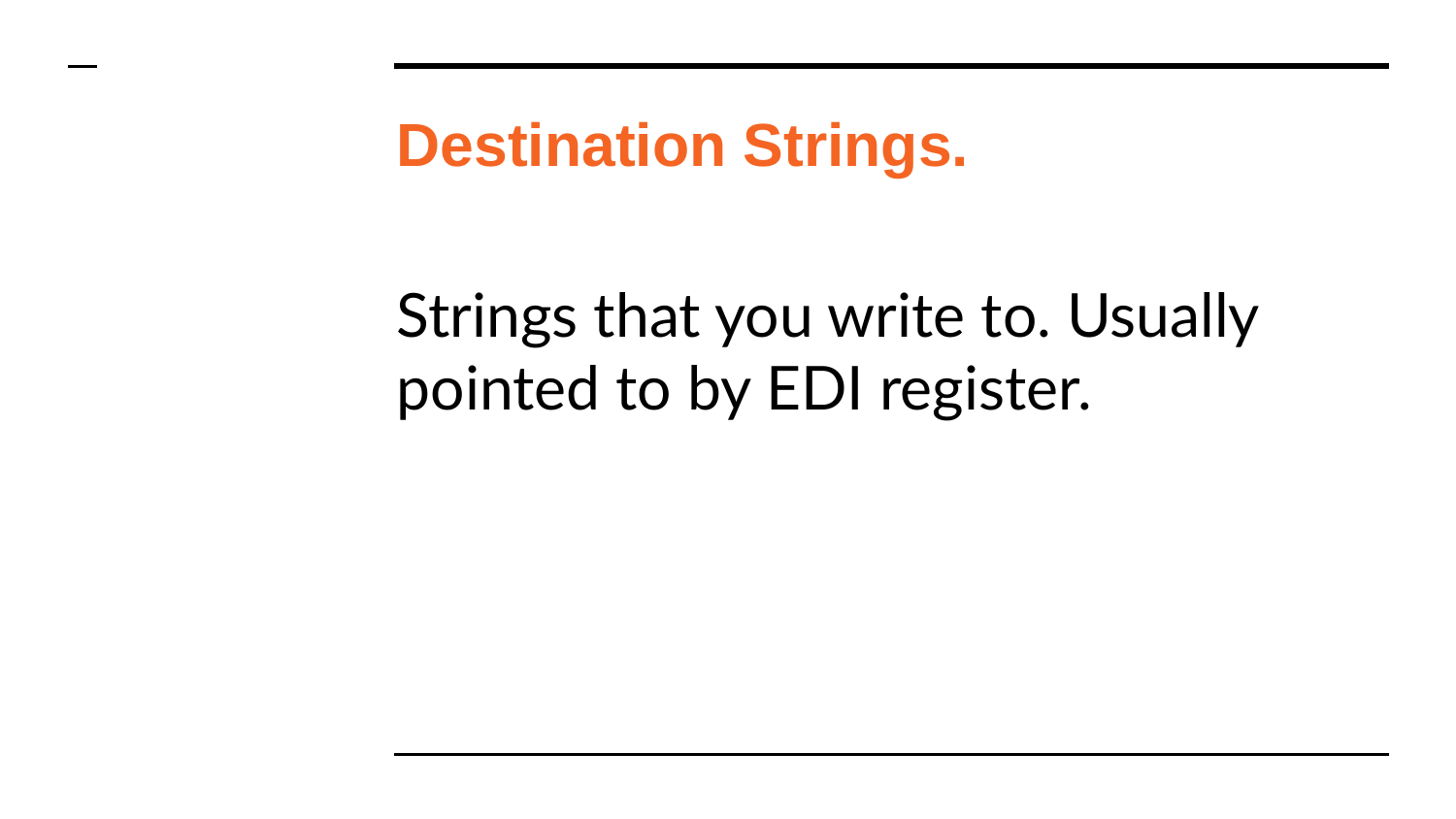

# Destination Strings.
Strings that you write to. Usually pointed to by EDI register.